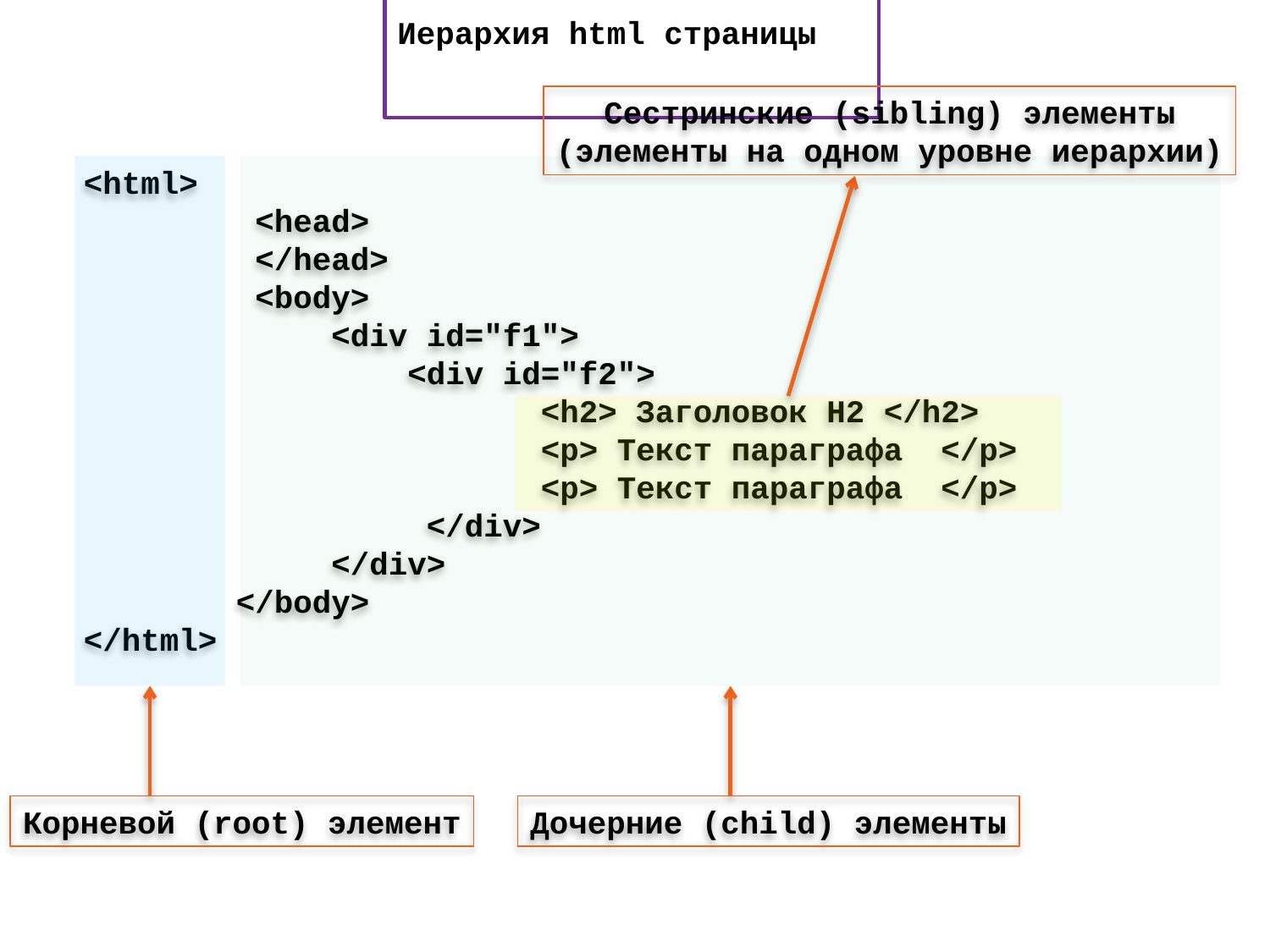

# Иерархия html страницы
Сестринские (sibling) элементы
(элементы на одном уровне иерархии)
<html>
         <head>
         </head>
         <body>
             <div id="f1">
                 <div id="f2">
                        <h2> Заголовок H2 </h2>
                        <p> Текст параграфа  </p>
                        <p> Текст параграфа  </p>
                  </div>
             </div>
        </body>
</html>

Корневой (root) элемент
Дочерние (child) элементы